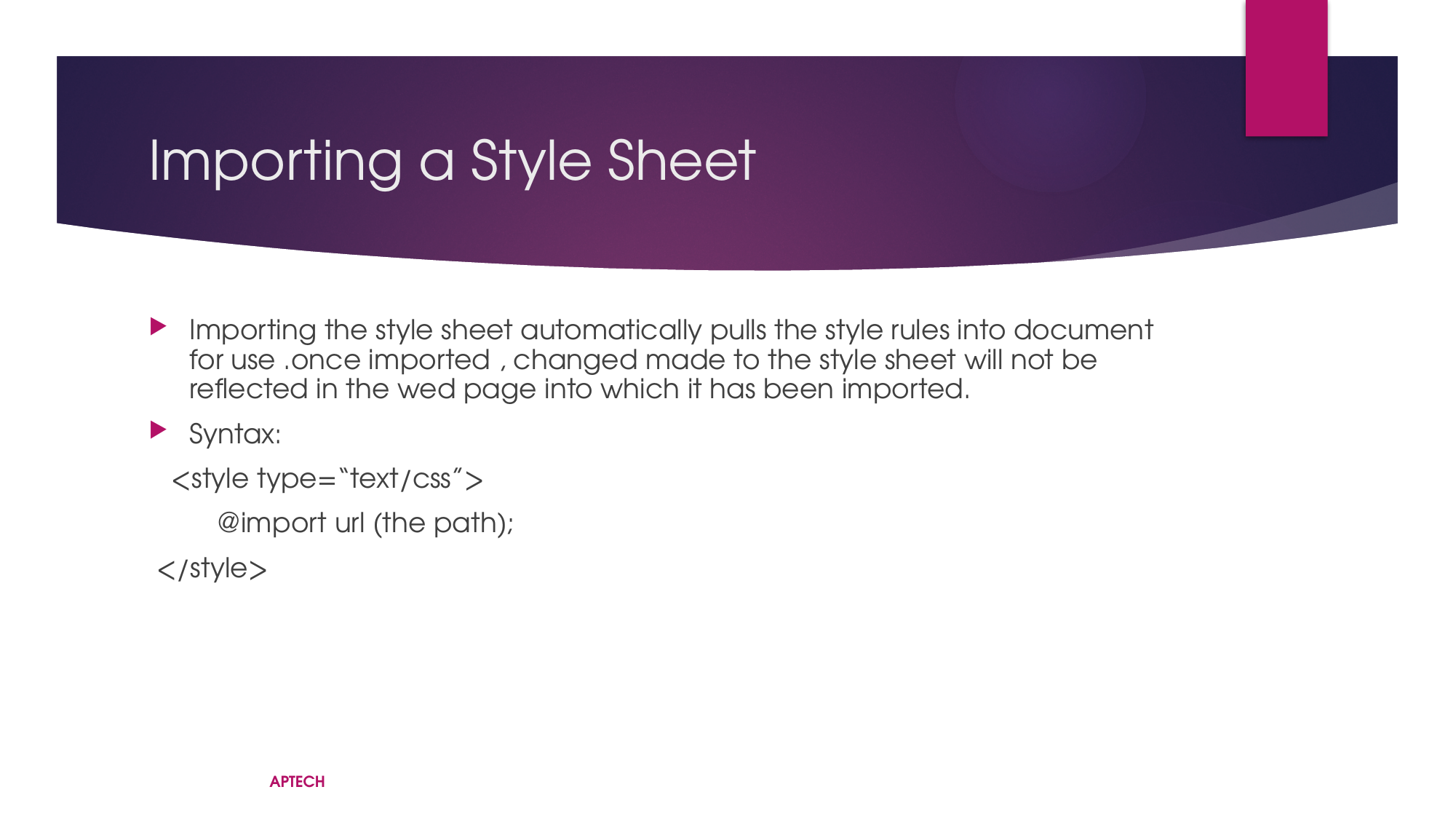

# Importing a Style Sheet
Importing the style sheet automatically pulls the style rules into document for use .once imported , changed made to the style sheet will not be reflected in the wed page into which it has been imported.
Syntax:
   <style type=“text/css”>
         @import url (the path);
 </style>
APTECH